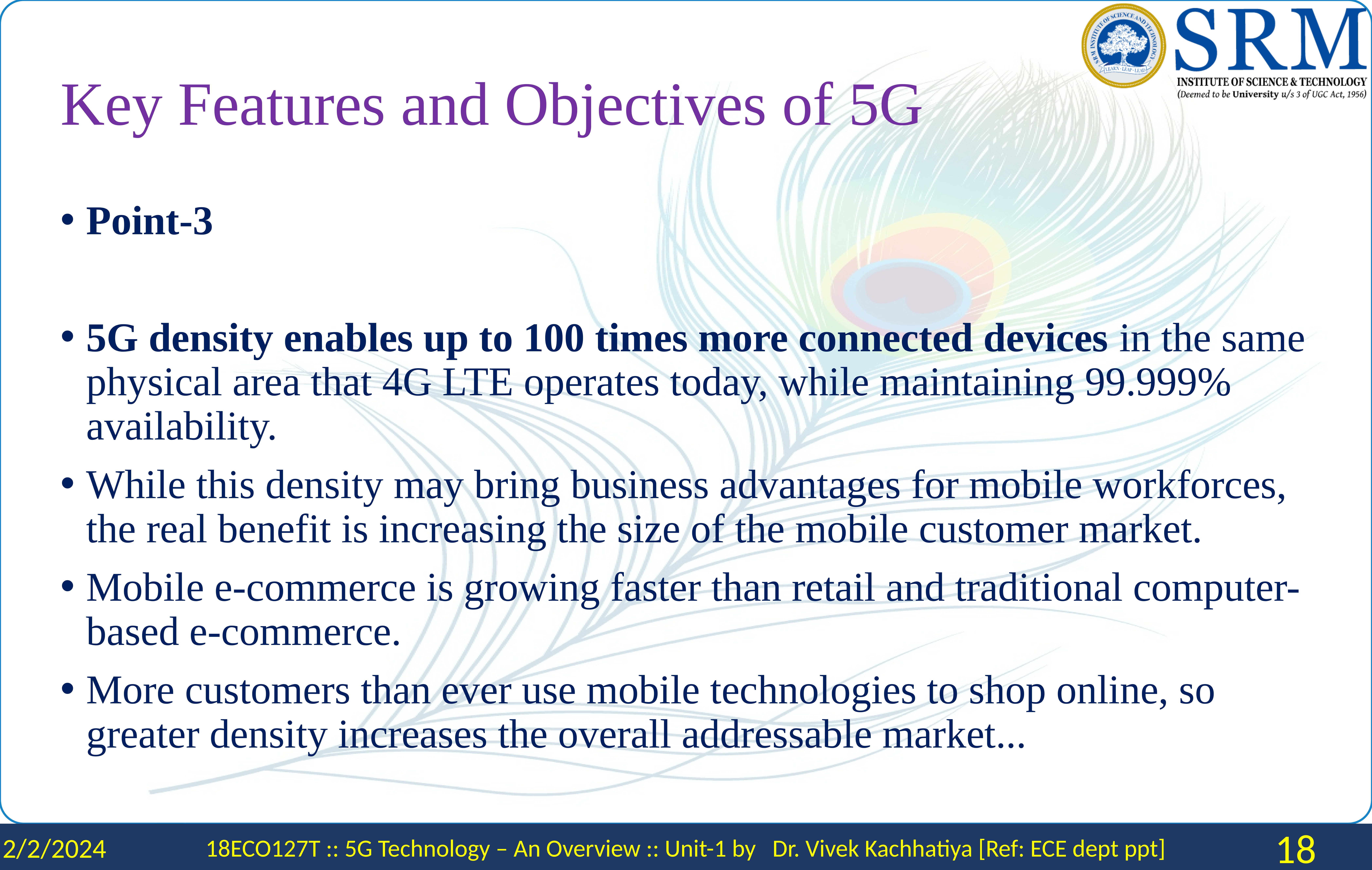

# Key Features and Objectives of 5G
Point-3

5G density enables up to 100 times more connected devices in the same physical area that 4G LTE operates today, while maintaining 99.999% availability.
While this density may bring business advantages for mobile workforces, the real benefit is increasing the size of the mobile customer market.
Mobile e-commerce is growing faster than retail and traditional computer-based e-commerce.
More customers than ever use mobile technologies to shop online, so greater density increases the overall addressable market...
2/2/2024
18ECO127T :: 5G Technology – An Overview :: Unit-1 by   Dr. Vivek Kachhatiya [Ref: ECE dept ppt]
18